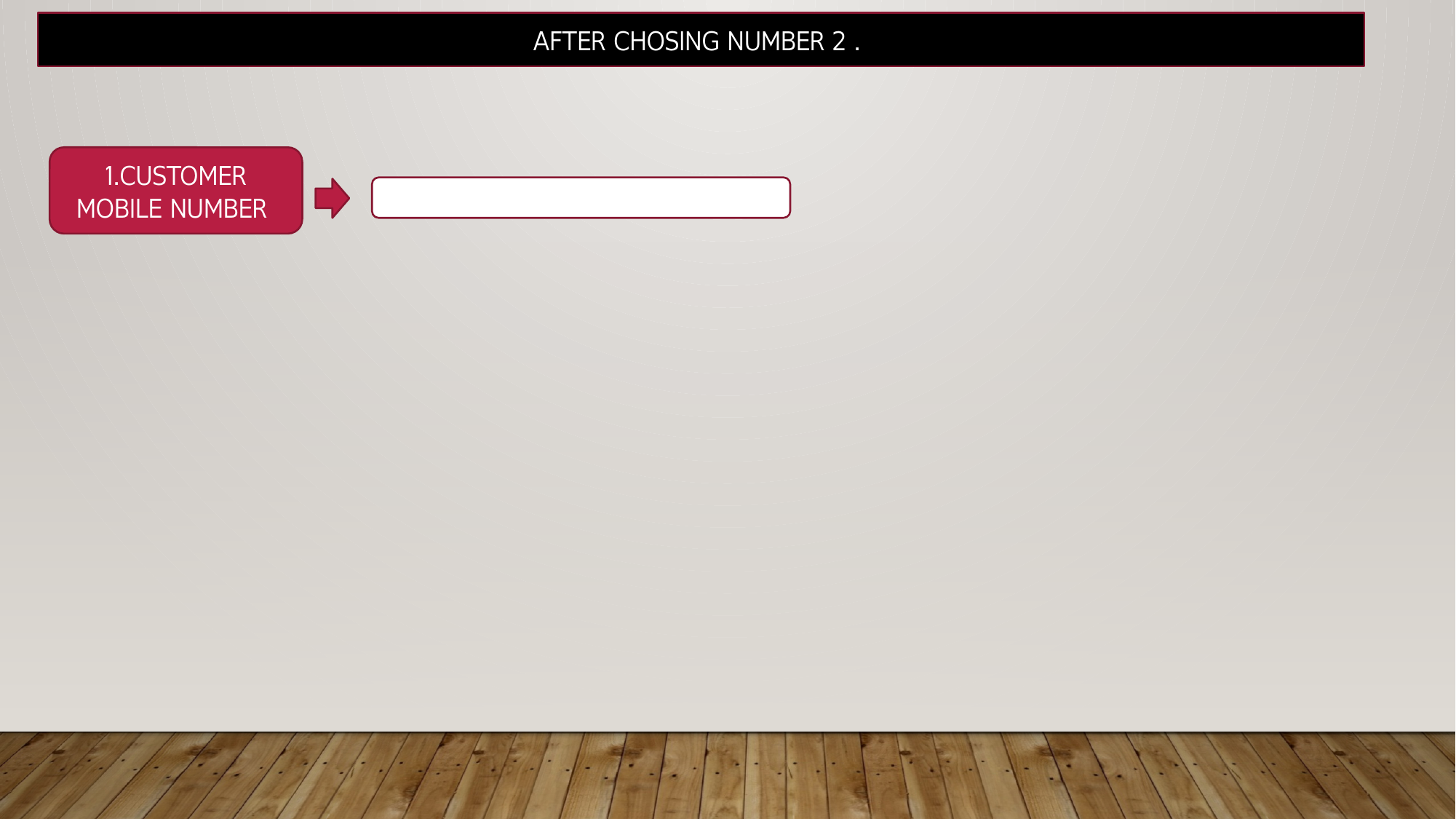

AFTER CHOSING NUMBER 2 .
1.CUSTOMER MOBILE NUMBER
 (NO.)